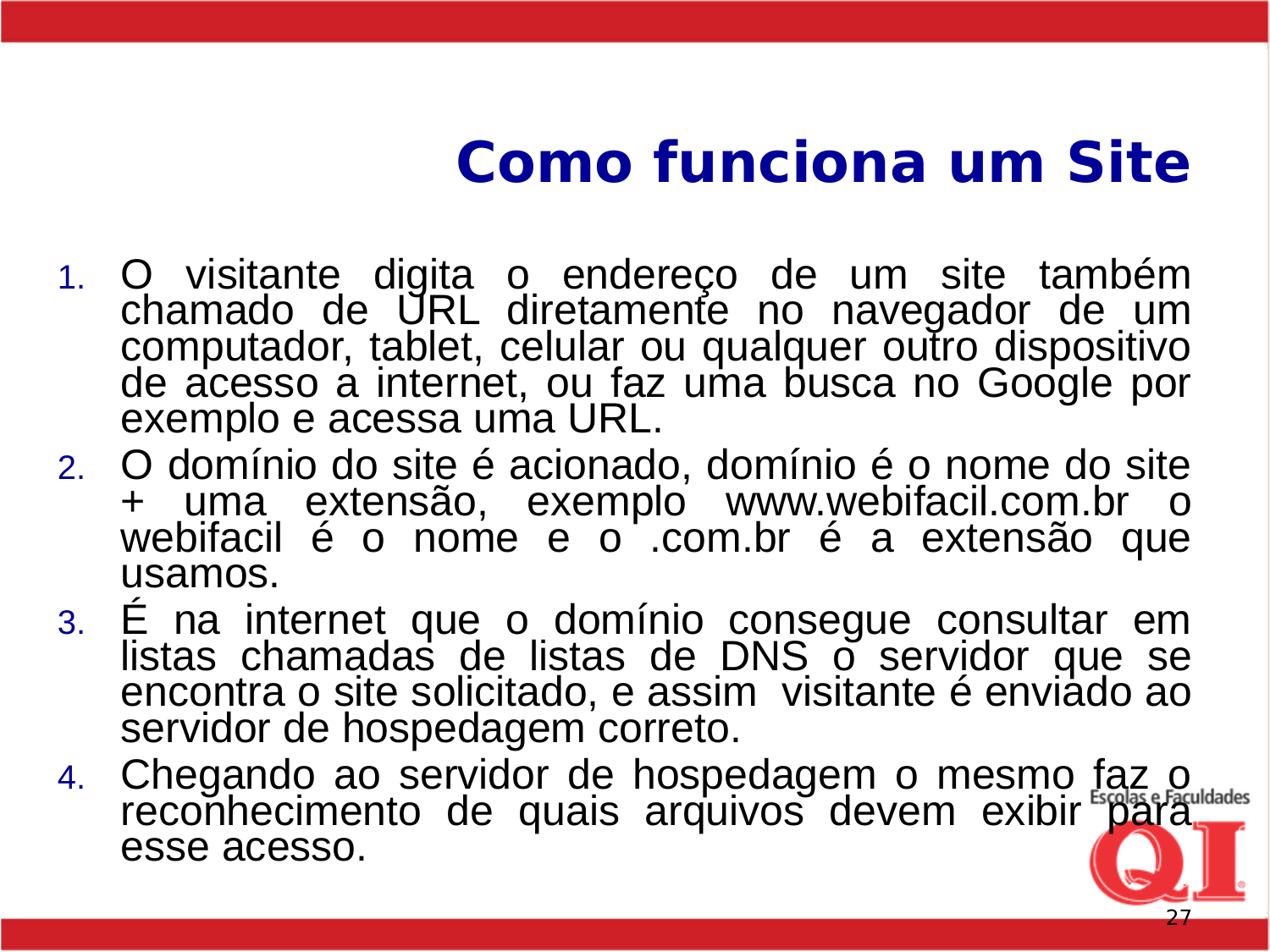

# Como funciona um Site
O visitante digita o endereço de um site também chamado de URL diretamente no navegador de um computador, tablet, celular ou qualquer outro dispositivo de acesso a internet, ou faz uma busca no Google por exemplo e acessa uma URL.
O domínio do site é acionado, domínio é o nome do site + uma extensão, exemplo www.webifacil.com.br o webifacil é o nome e o .com.br é a extensão que usamos.
É na internet que o domínio consegue consultar em listas chamadas de listas de DNS o servidor que se encontra o site solicitado, e assim  visitante é enviado ao servidor de hospedagem correto.
Chegando ao servidor de hospedagem o mesmo faz o reconhecimento de quais arquivos devem exibir para esse acesso.
27